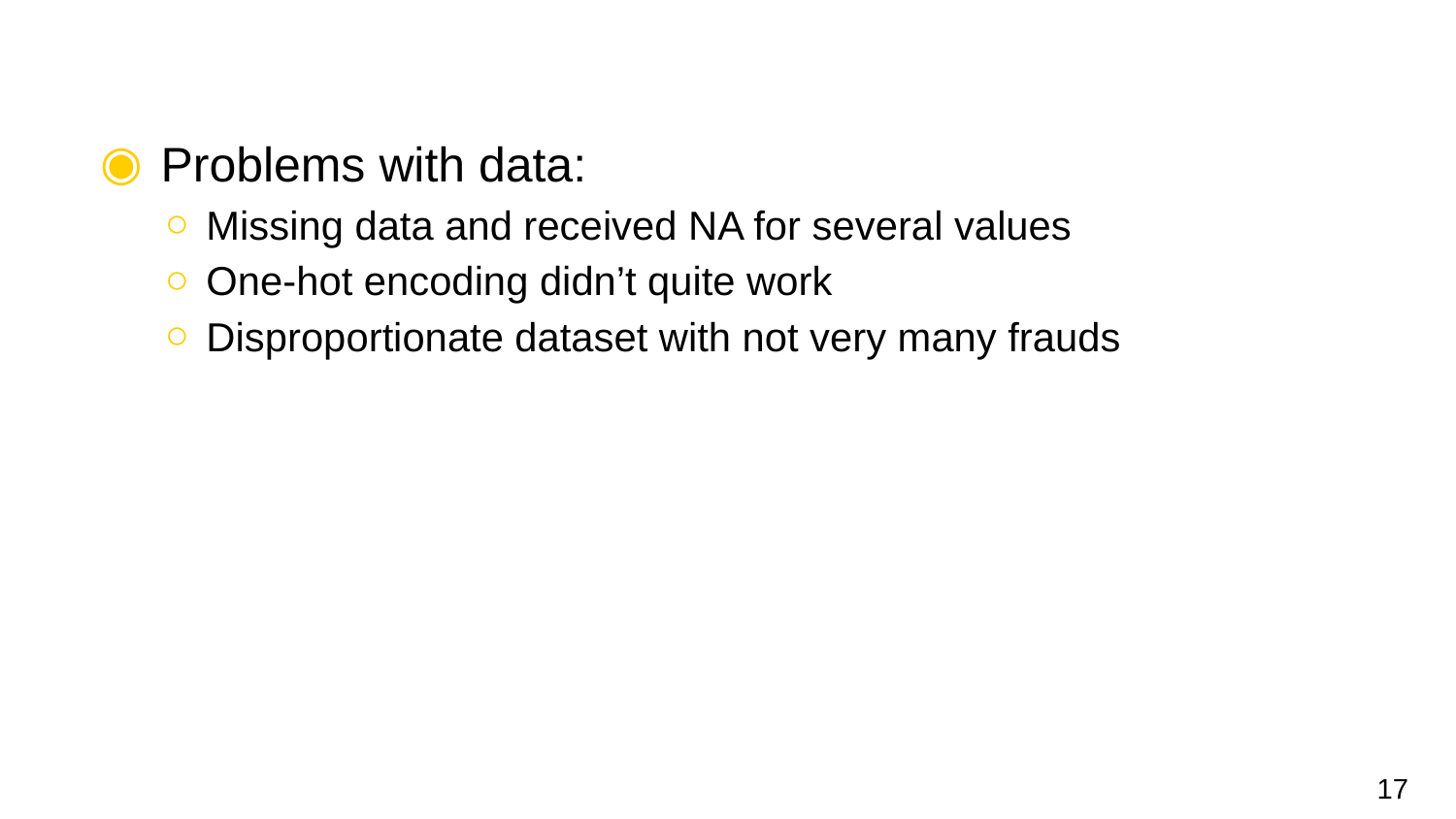

Problems with data:
Missing data and received NA for several values
One-hot encoding didn’t quite work
Disproportionate dataset with not very many frauds

17